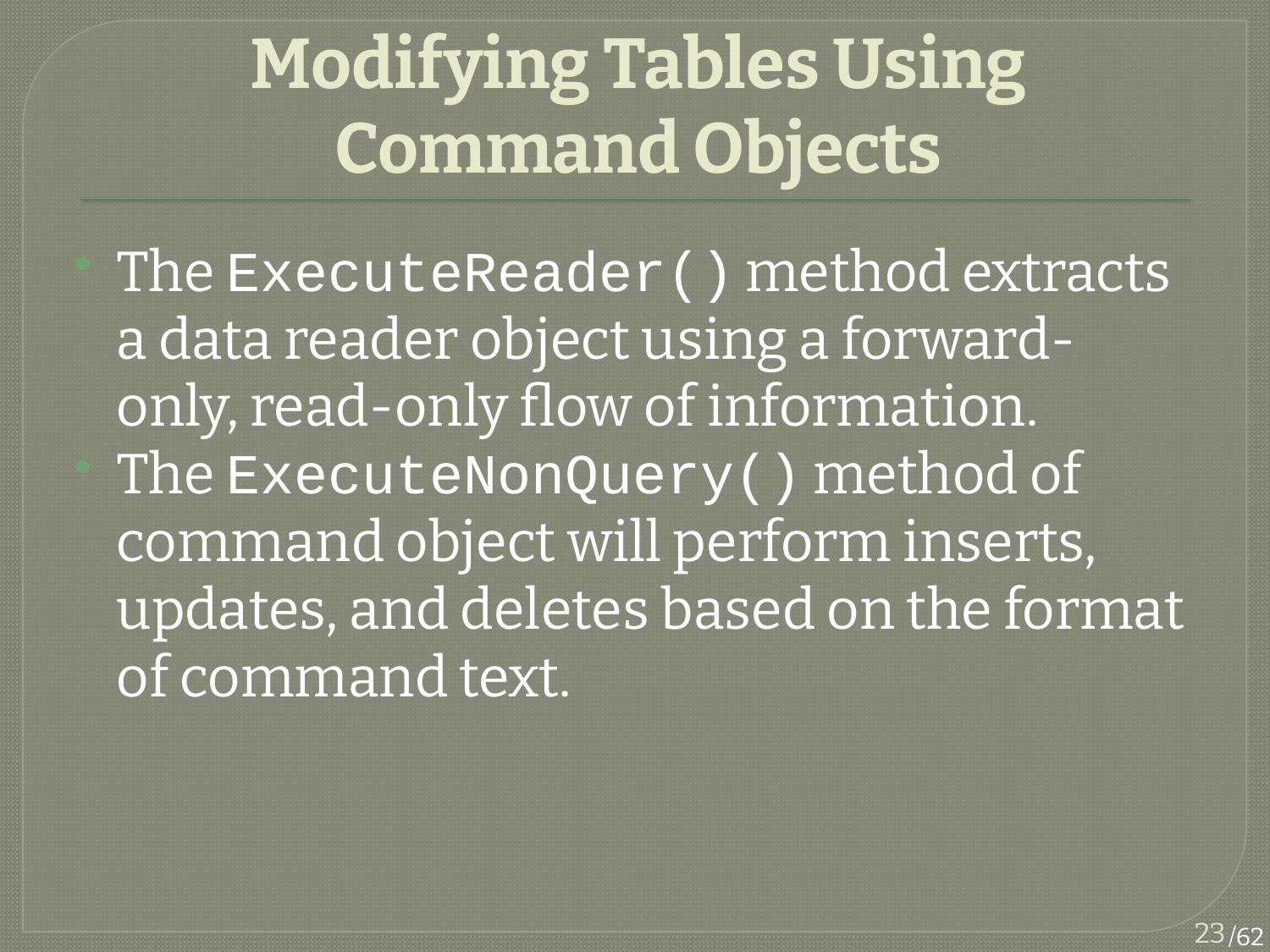

# Modifying Tables Using Command Objects
The ExecuteReader() method extracts a data reader object using a forward-only, read-only flow of information.
The ExecuteNonQuery() method of command object will perform inserts, updates, and deletes based on the format of command text.
23